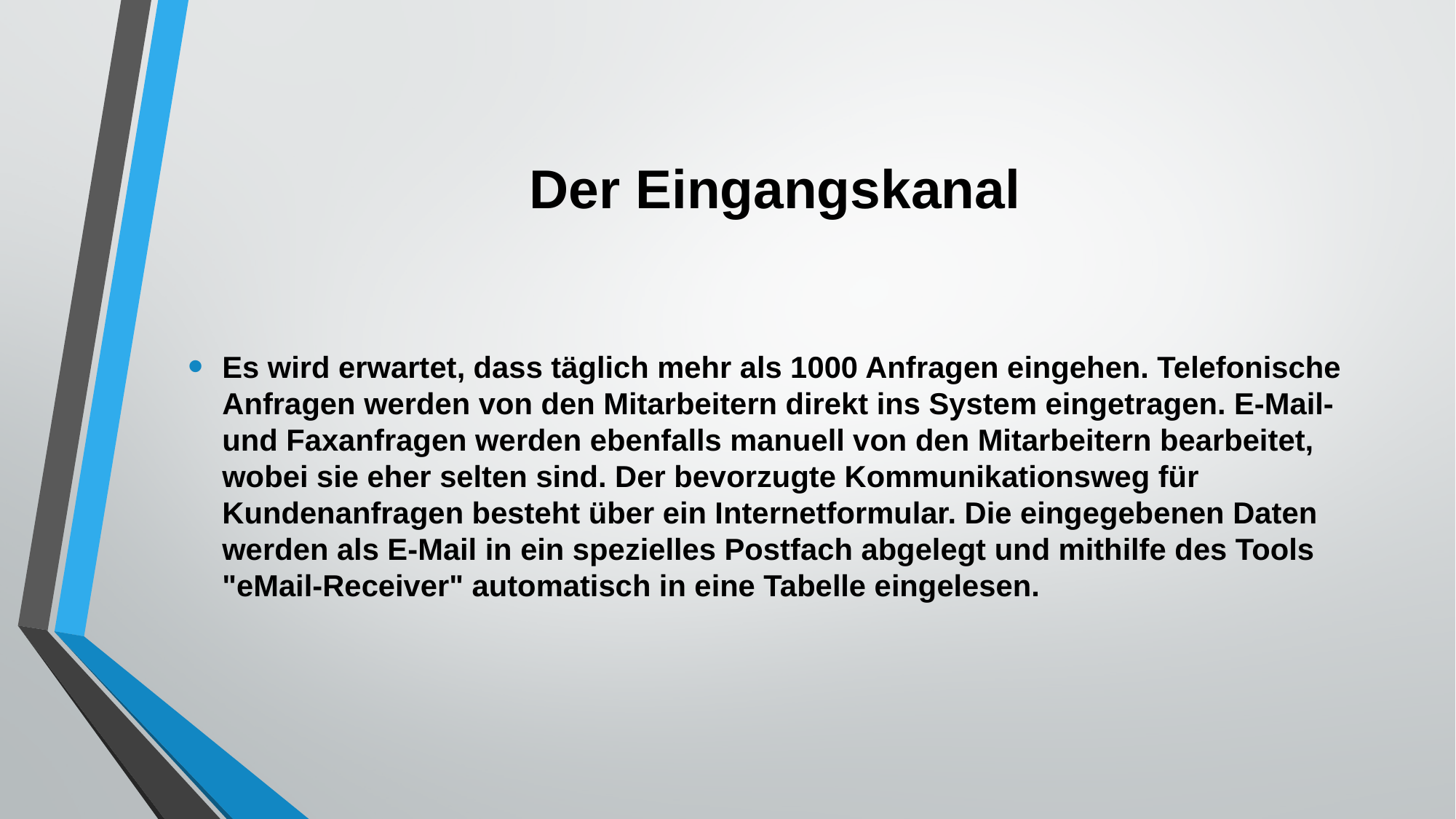

# Der Eingangskanal
Es wird erwartet, dass täglich mehr als 1000 Anfragen eingehen. Telefonische Anfragen werden von den Mitarbeitern direkt ins System eingetragen. E-Mail- und Faxanfragen werden ebenfalls manuell von den Mitarbeitern bearbeitet, wobei sie eher selten sind. Der bevorzugte Kommunikationsweg für Kundenanfragen besteht über ein Internetformular. Die eingegebenen Daten werden als E-Mail in ein spezielles Postfach abgelegt und mithilfe des Tools "eMail-Receiver" automatisch in eine Tabelle eingelesen.